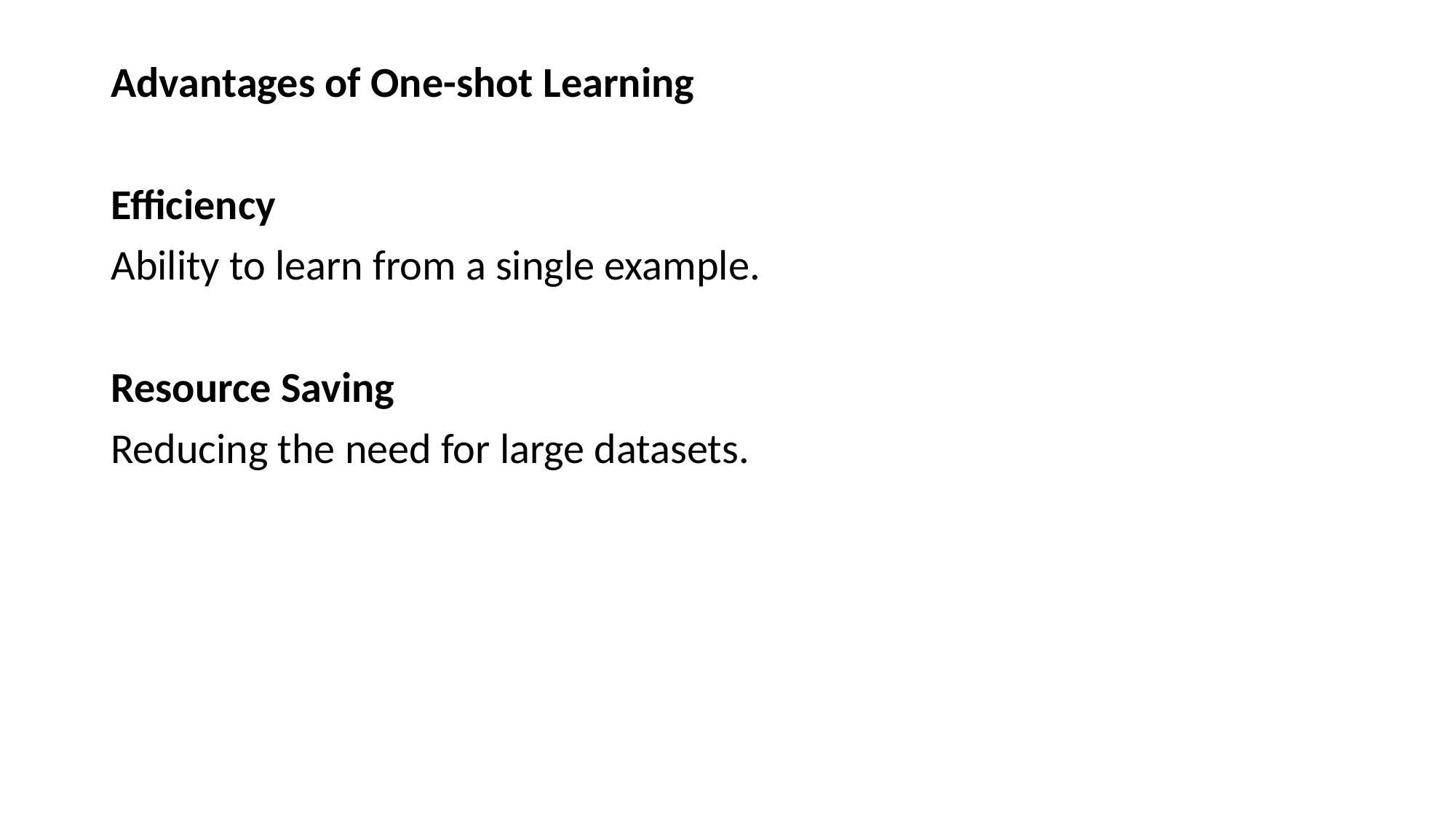

Advantages of One-shot Learning

Efficiency
Ability to learn from a single example.

Resource Saving
Reducing the need for large datasets.